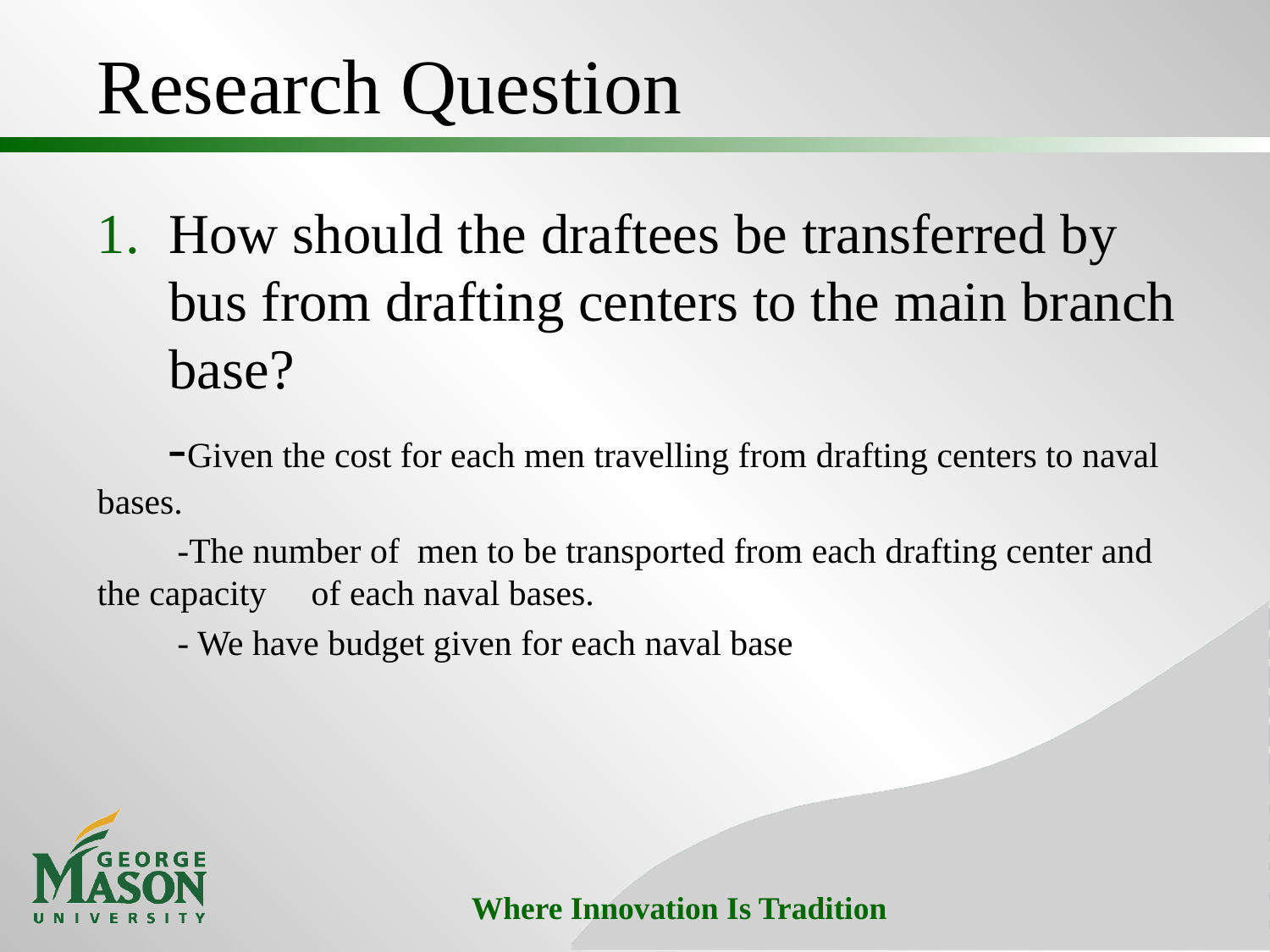

# Research Question
How should the draftees be transferred by bus from drafting centers to the main branch base?
     -Given the cost for each men travelling from drafting centers to naval bases.
         -The number of  men to be transported from each drafting center and the capacity     of each naval bases.
         - We have budget given for each naval base